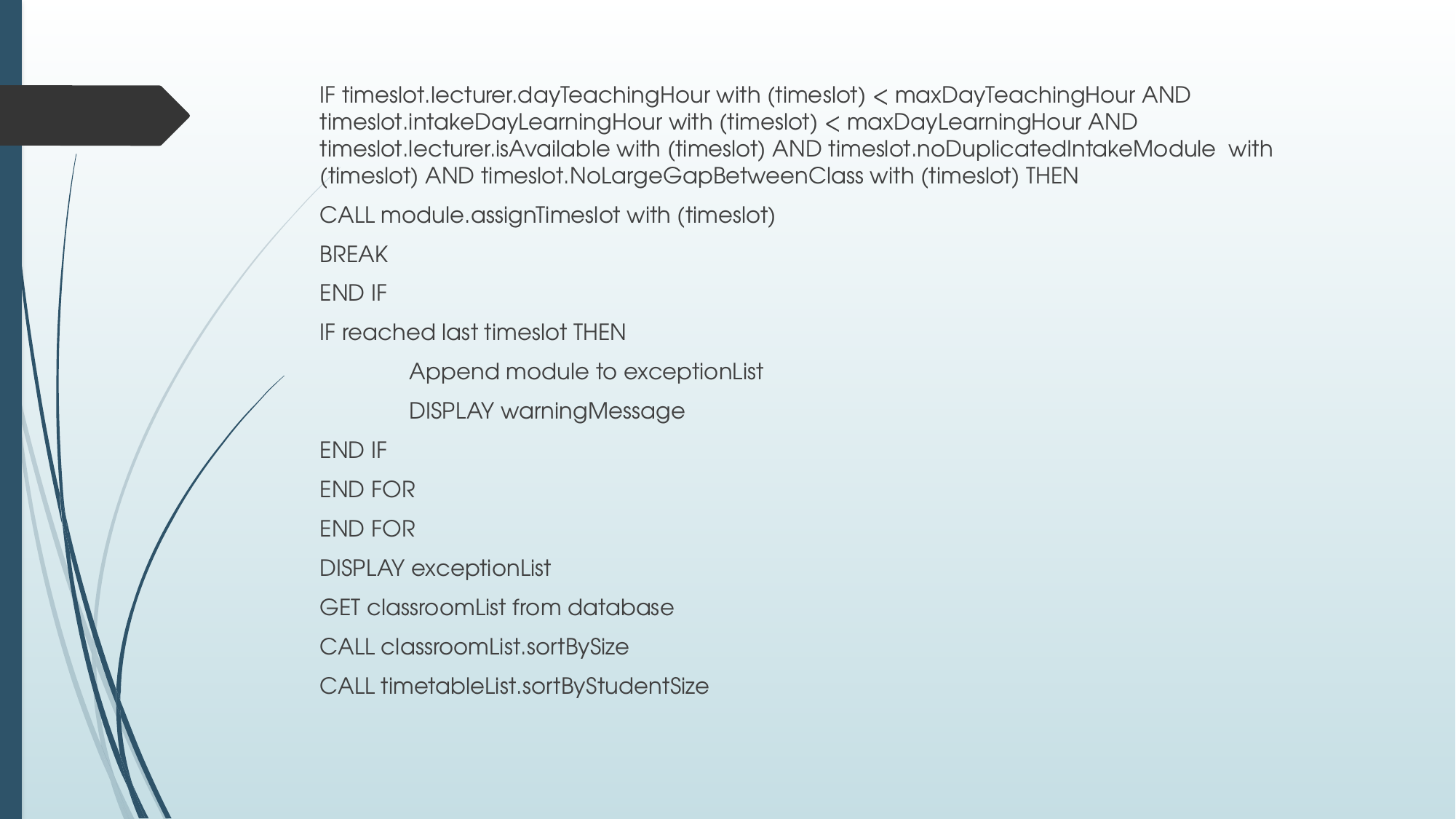

IF timeslot.lecturer.dayTeachingHour with (timeslot) < maxDayTeachingHour AND timeslot.intakeDayLearningHour with (timeslot) < maxDayLearningHour AND timeslot.lecturer.isAvailable with (timeslot) AND timeslot.noDuplicatedIntakeModule  with (timeslot) AND timeslot.NoLargeGapBetweenClass with (timeslot) THEN
CALL module.assignTimeslot with (timeslot)
BREAK
END IF
IF reached last timeslot THEN
	Append module to exceptionList
	DISPLAY warningMessage
END IF
END FOR
END FOR
DISPLAY exceptionList
GET classroomList from database
CALL classroomList.sortBySize
CALL timetableList.sortByStudentSize